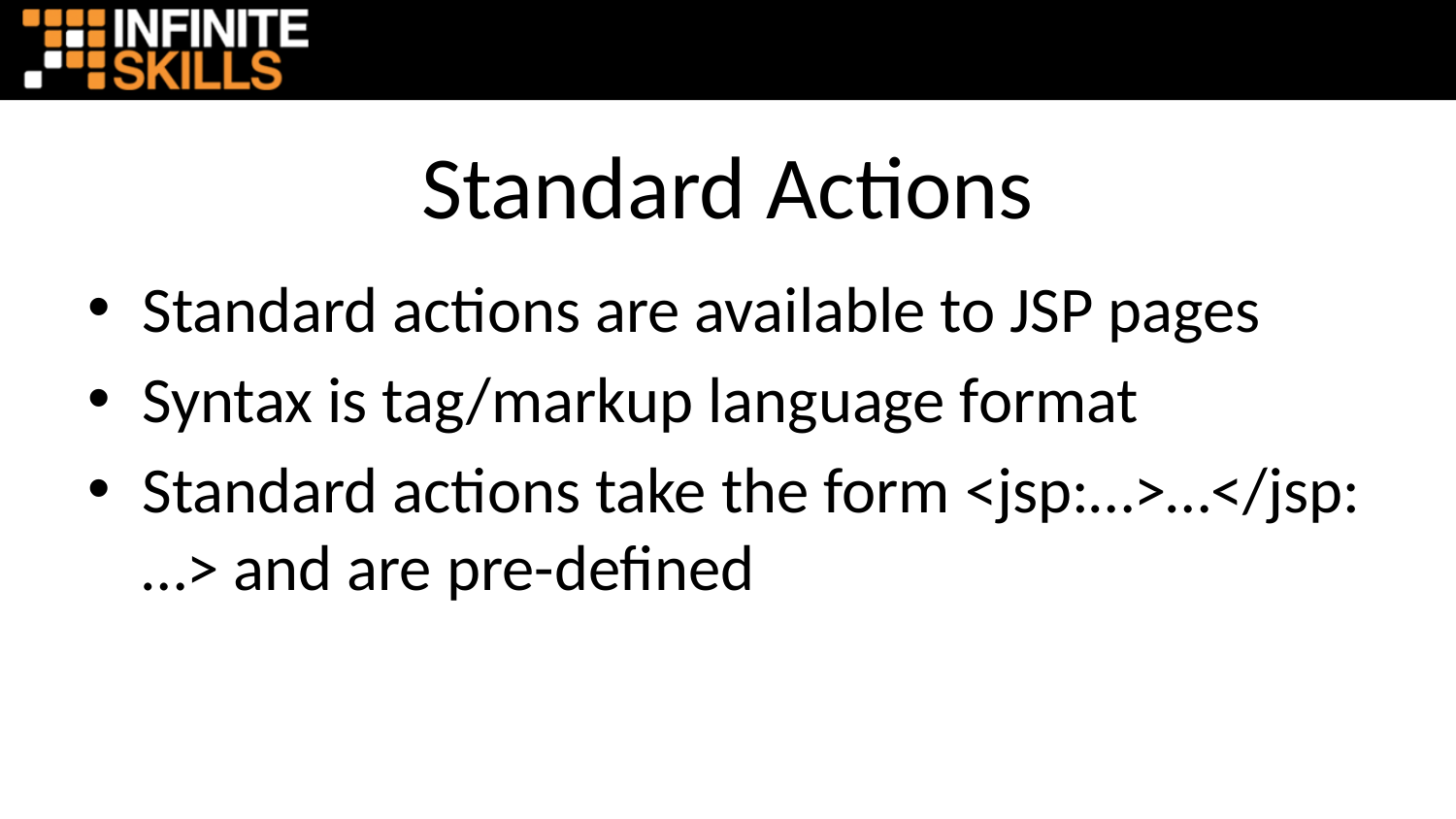

# Standard Actions
Standard actions are available to JSP pages
Syntax is tag/markup language format
Standard actions take the form <jsp:…>…</jsp:…> and are pre-defined